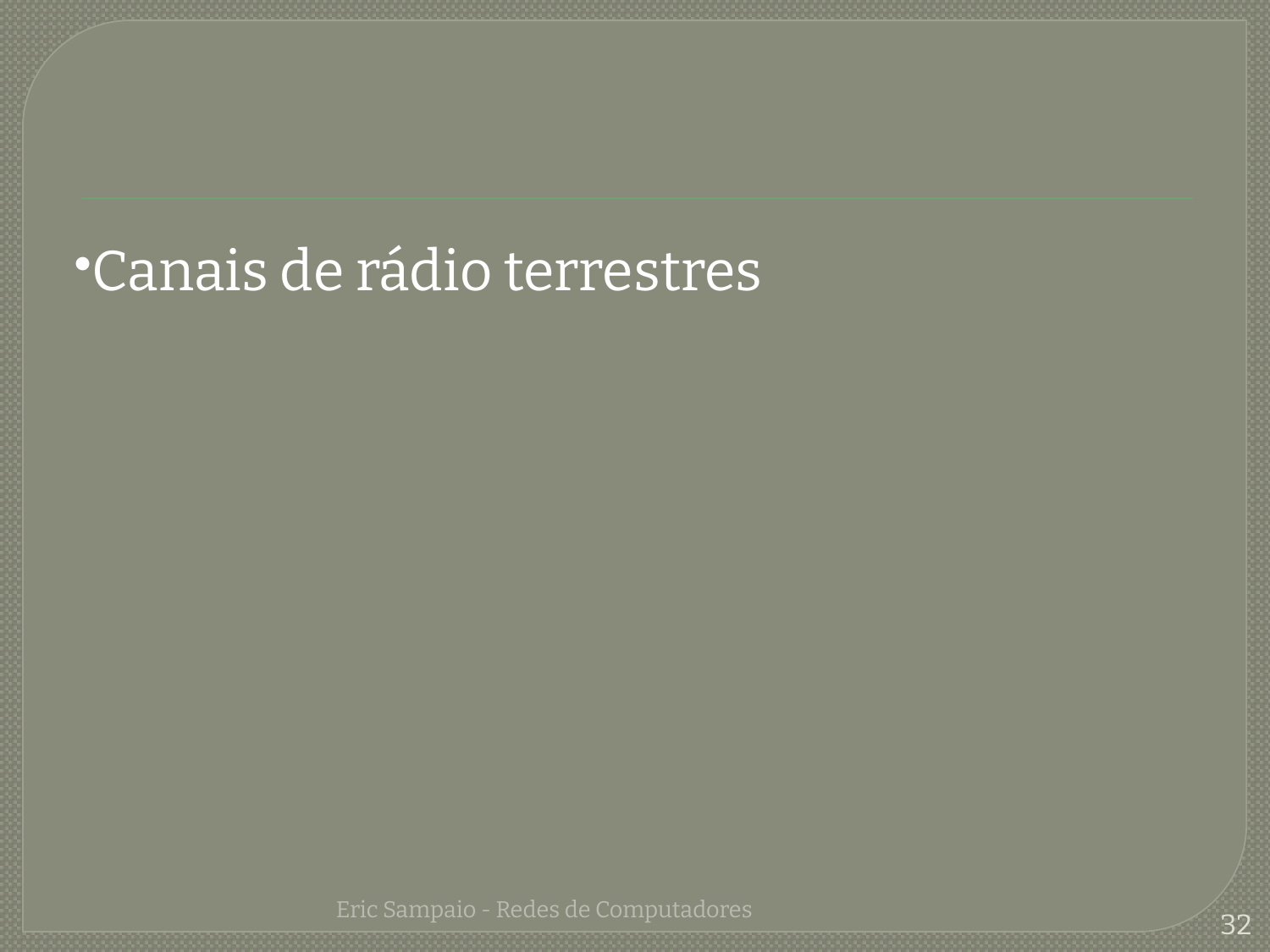

Canais de rádio terrestres

Eric Sampaio - Redes de Computadores
32